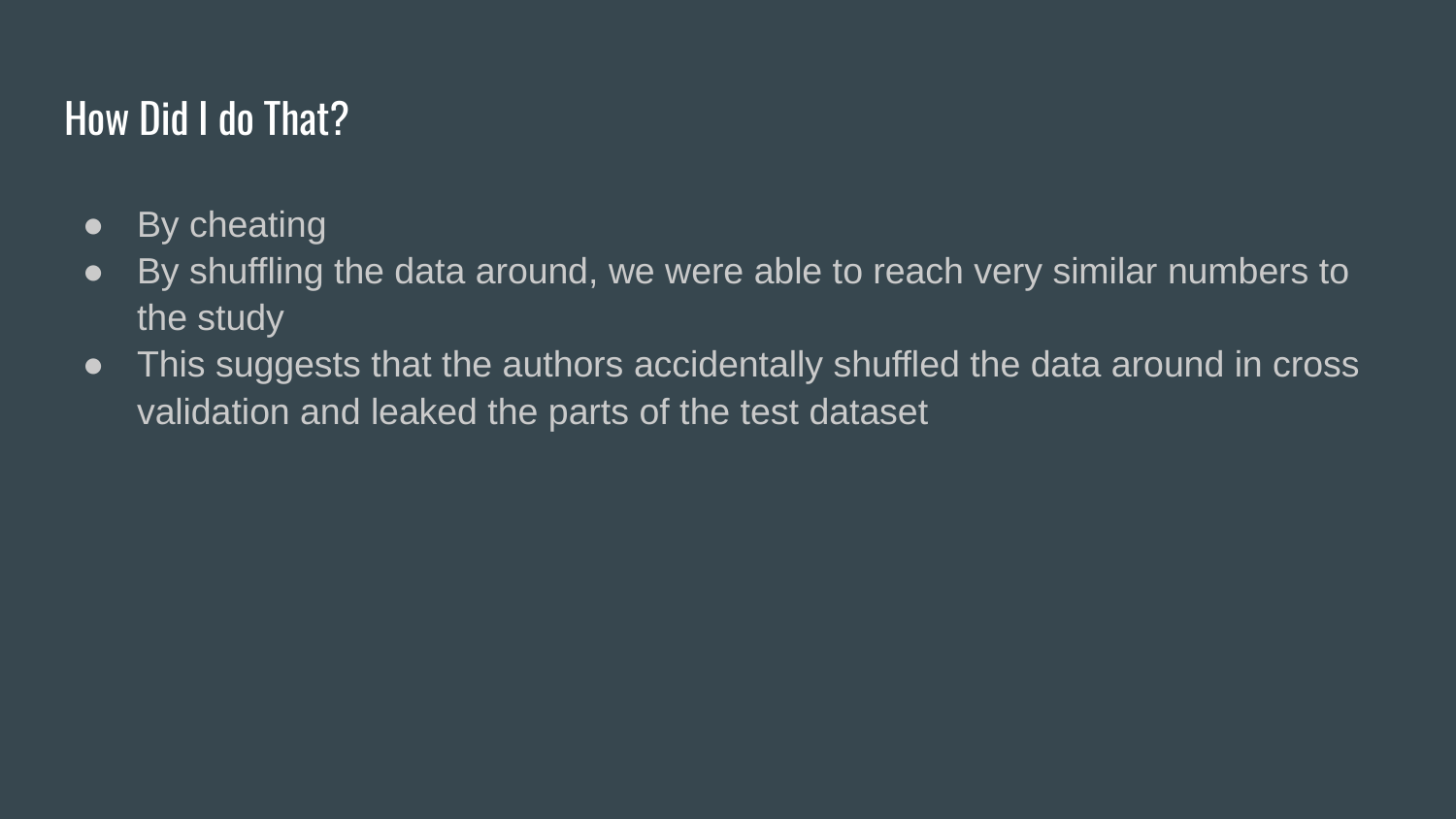

# How Did I do That?
By cheating
By shuffling the data around, we were able to reach very similar numbers to the study
This suggests that the authors accidentally shuffled the data around in cross validation and leaked the parts of the test dataset